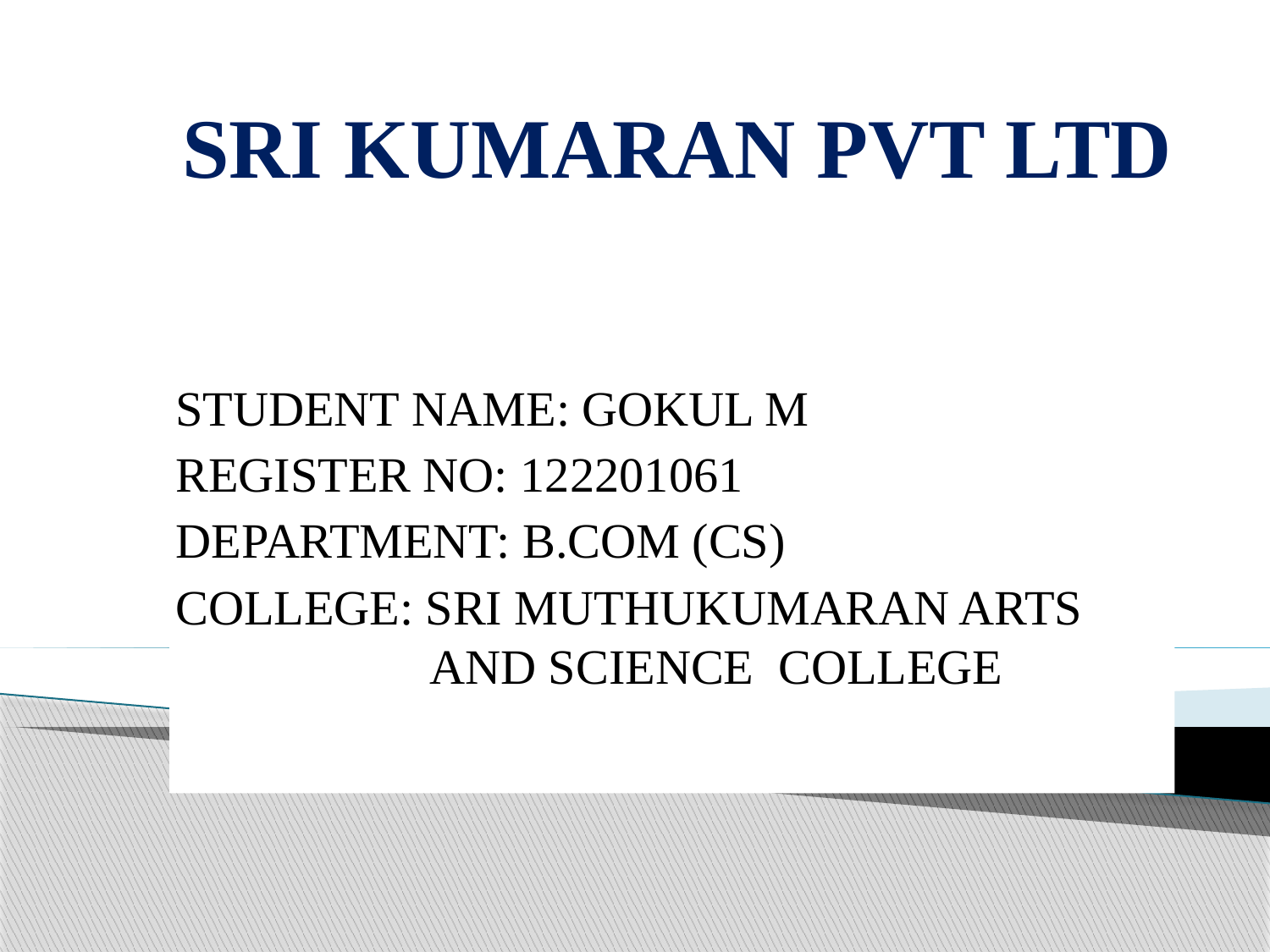

# SRI KUMARAN PVT LTD
STUDENT NAME: GOKUL M
REGISTER NO: 122201061
DEPARTMENT: B.COM (CS)
COLLEGE: SRI MUTHUKUMARAN ARTS 		AND SCIENCE  COLLEGE